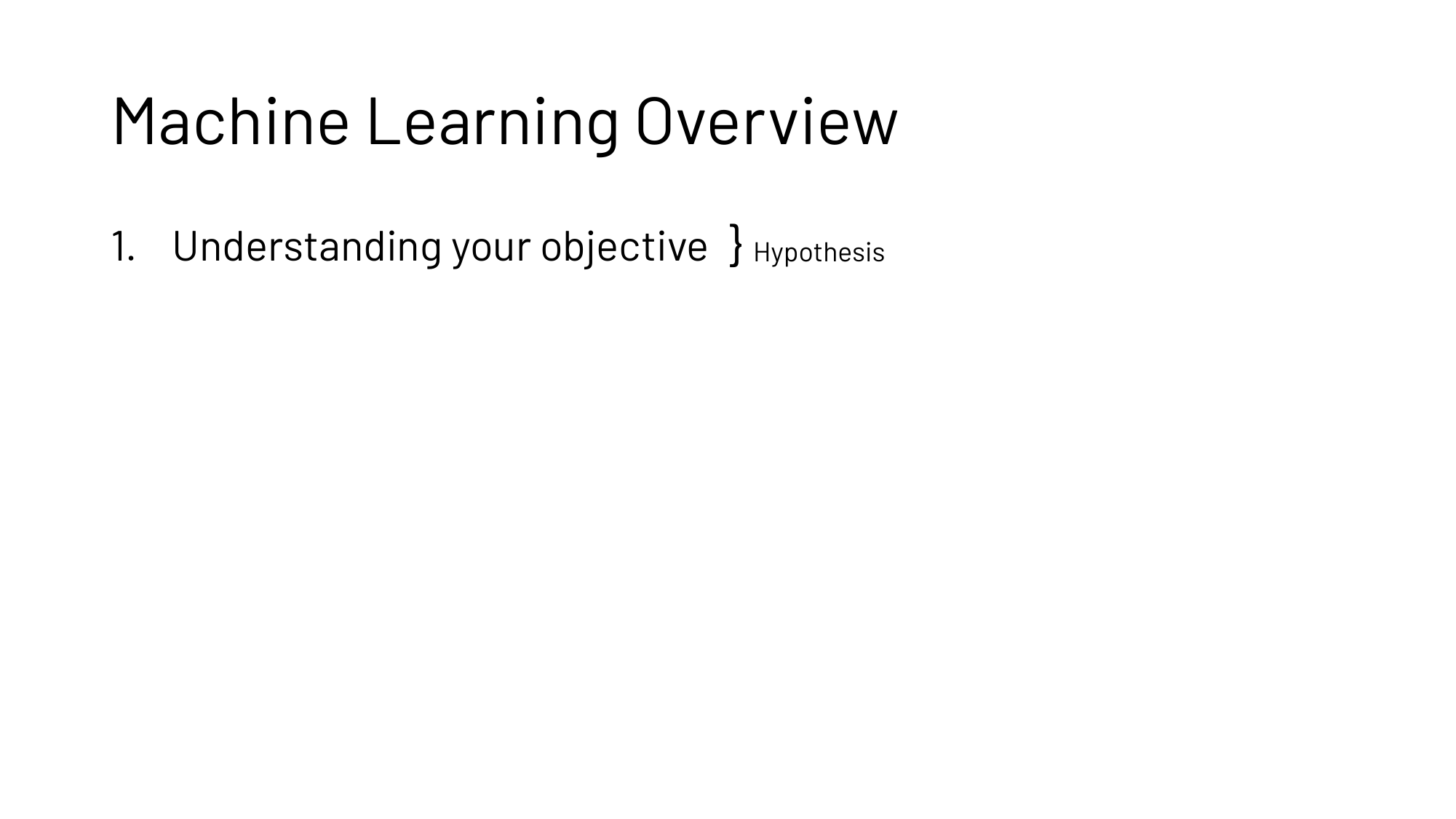

# Machine Learning Overview
} Hypothesis
Understanding your objective